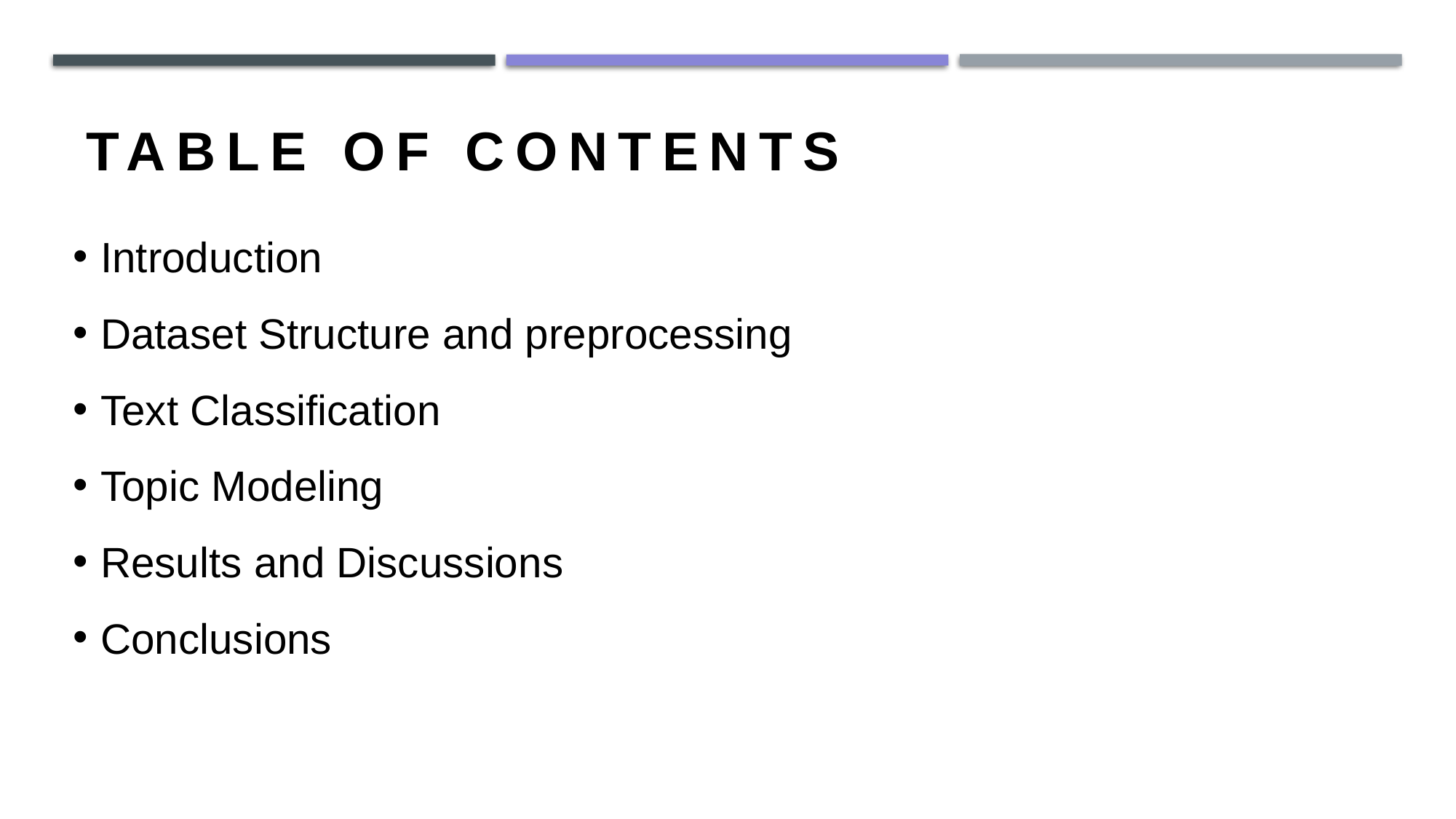

Table of contents
Introduction
Dataset Structure and preprocessing
Text Classification
Topic Modeling
Results and Discussions
Conclusions